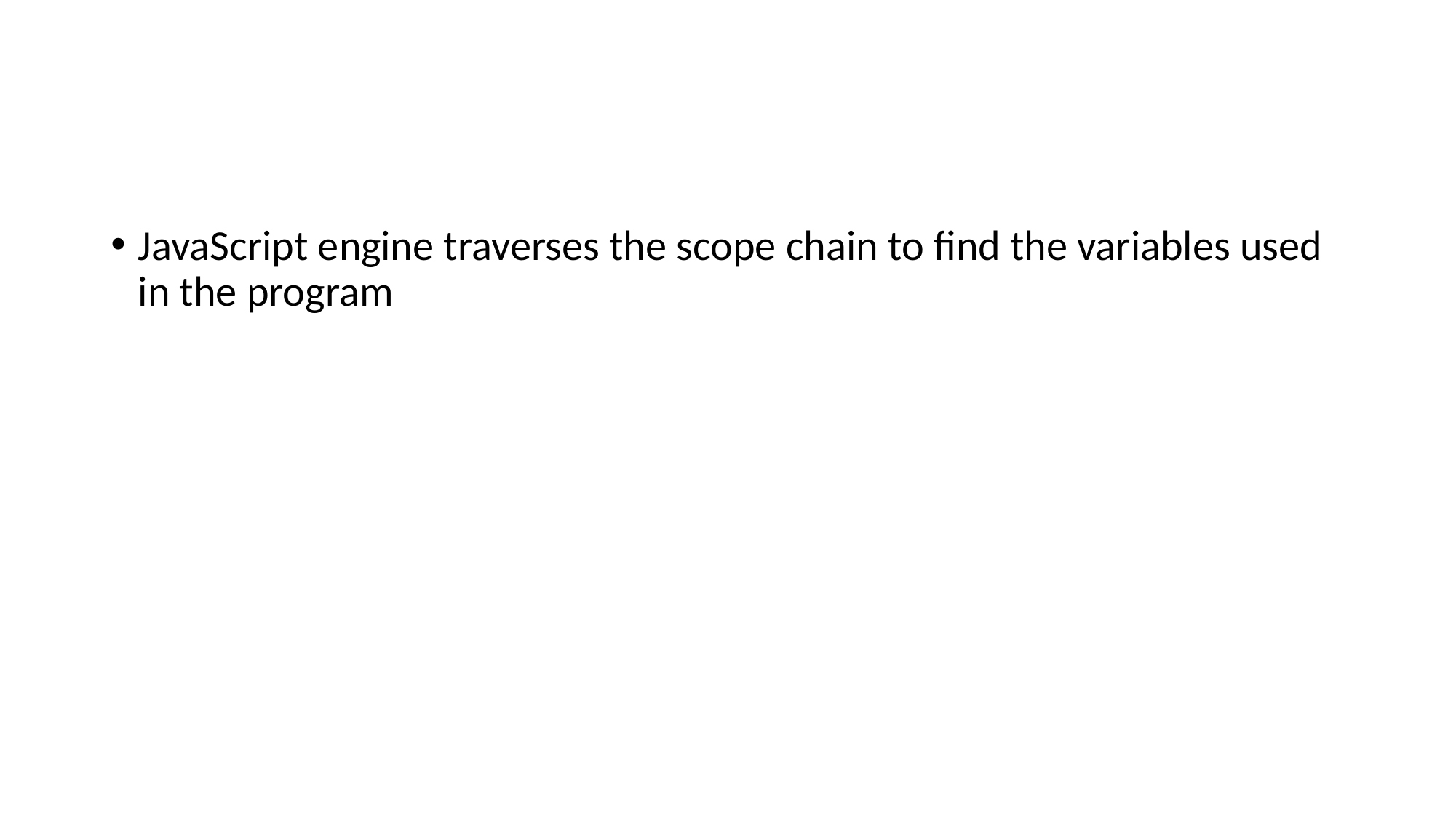

#
JavaScript engine traverses the scope chain to find the variables used in the program